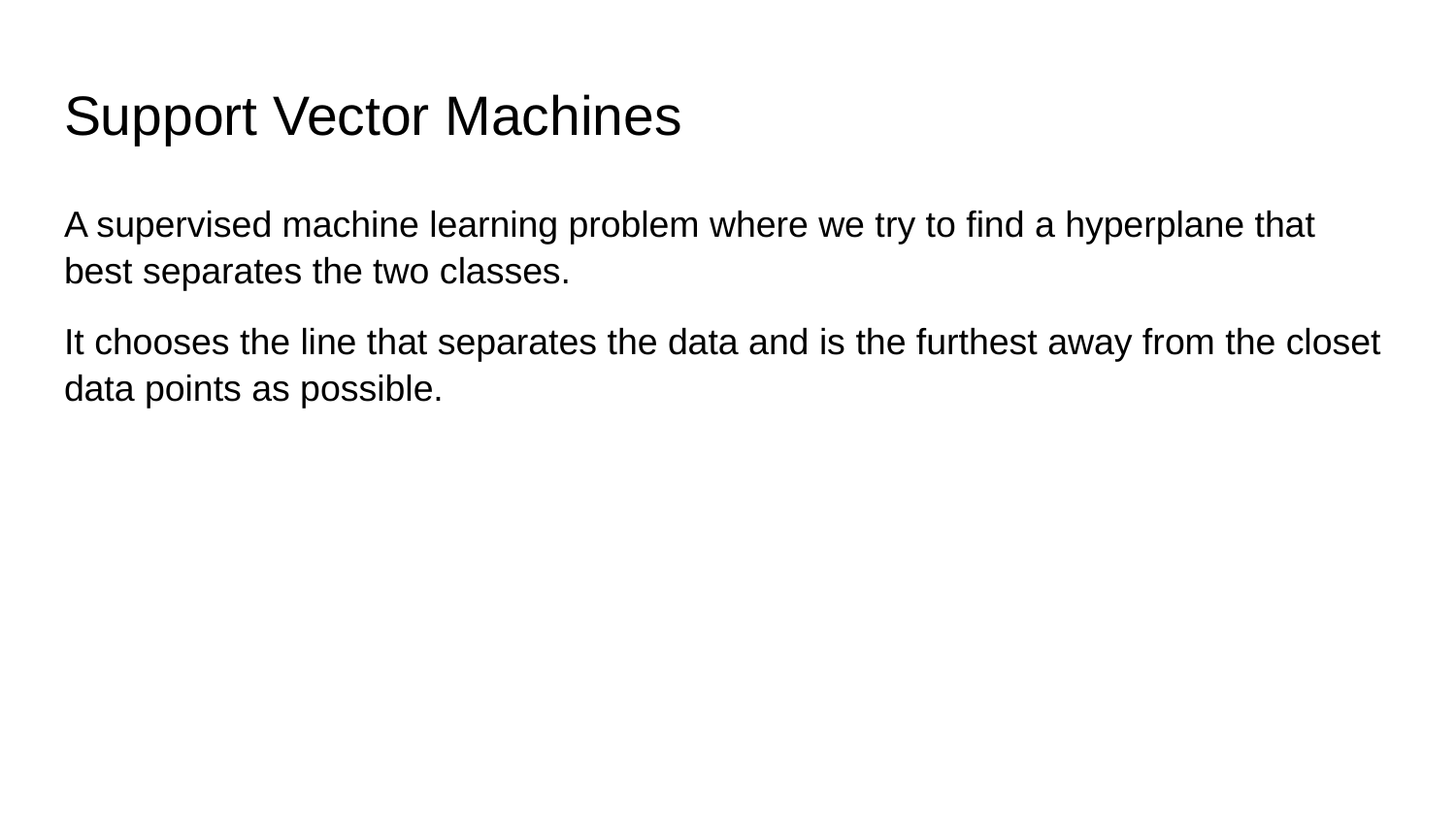

# Support Vector Machines
A supervised machine learning problem where we try to find a hyperplane that best separates the two classes.
It chooses the line that separates the data and is the furthest away from the closet data points as possible.